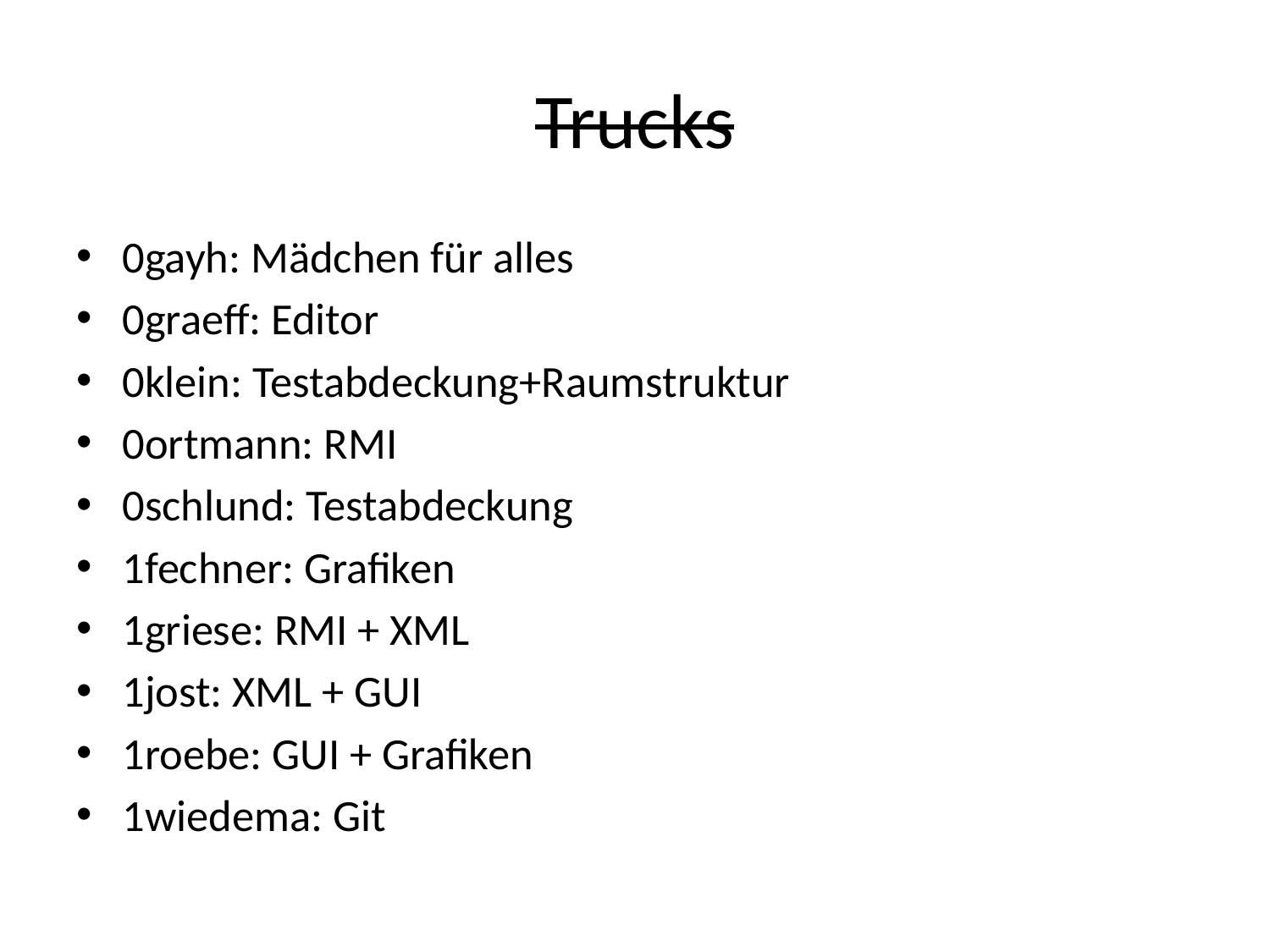

# Trucks
0gayh: Mädchen für alles
0graeff: Editor
0klein: Testabdeckung+Raumstruktur
0ortmann: RMI
0schlund: Testabdeckung
1fechner: Grafiken
1griese: RMI + XML
1jost: XML + GUI
1roebe: GUI + Grafiken
1wiedema: Git